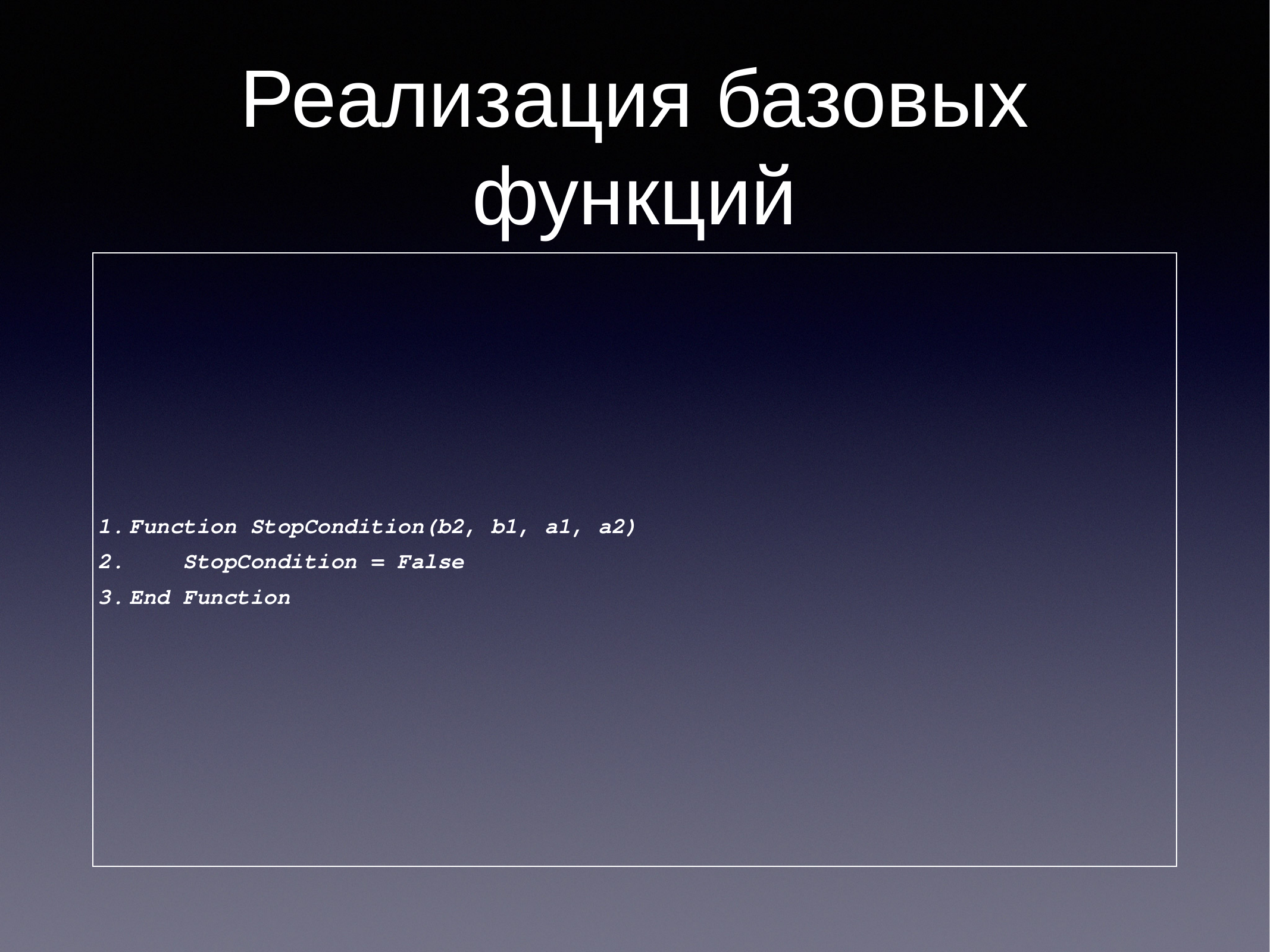

# Реализация базовых функций
Function StopCondition(b2, b1, a1, a2)
    StopCondition = False
End Function